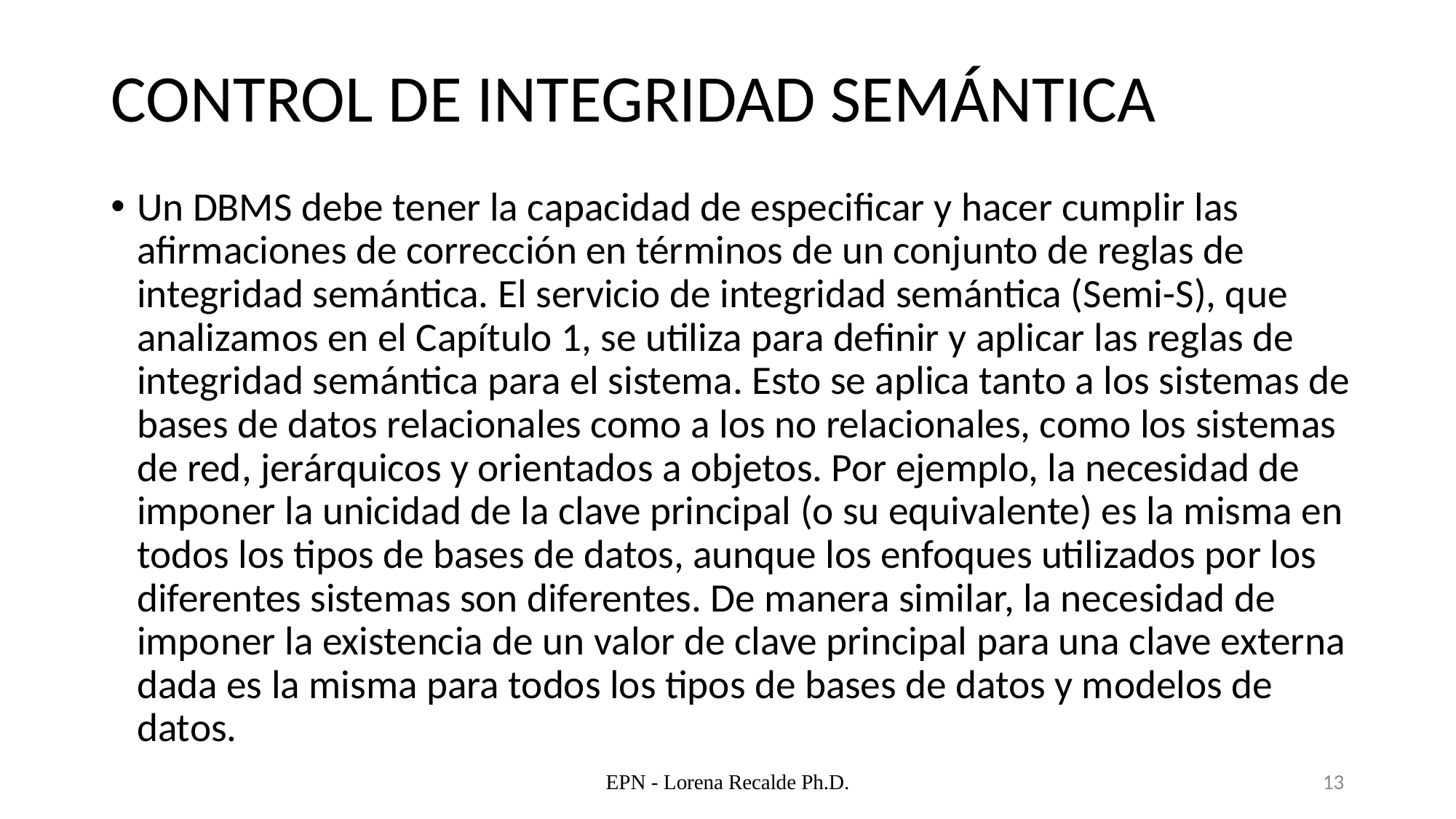

# CONTROL DE INTEGRIDAD SEMÁNTICA
Un DBMS debe tener la capacidad de especificar y hacer cumplir las afirmaciones de corrección en términos de un conjunto de reglas de integridad semántica. El servicio de integridad semántica (Semi-S), que analizamos en el Capítulo 1, se utiliza para definir y aplicar las reglas de integridad semántica para el sistema. Esto se aplica tanto a los sistemas de bases de datos relacionales como a los no relacionales, como los sistemas de red, jerárquicos y orientados a objetos. Por ejemplo, la necesidad de imponer la unicidad de la clave principal (o su equivalente) es la misma en todos los tipos de bases de datos, aunque los enfoques utilizados por los diferentes sistemas son diferentes. De manera similar, la necesidad de imponer la existencia de un valor de clave principal para una clave externa dada es la misma para todos los tipos de bases de datos y modelos de datos.
EPN - Lorena Recalde Ph.D.
13